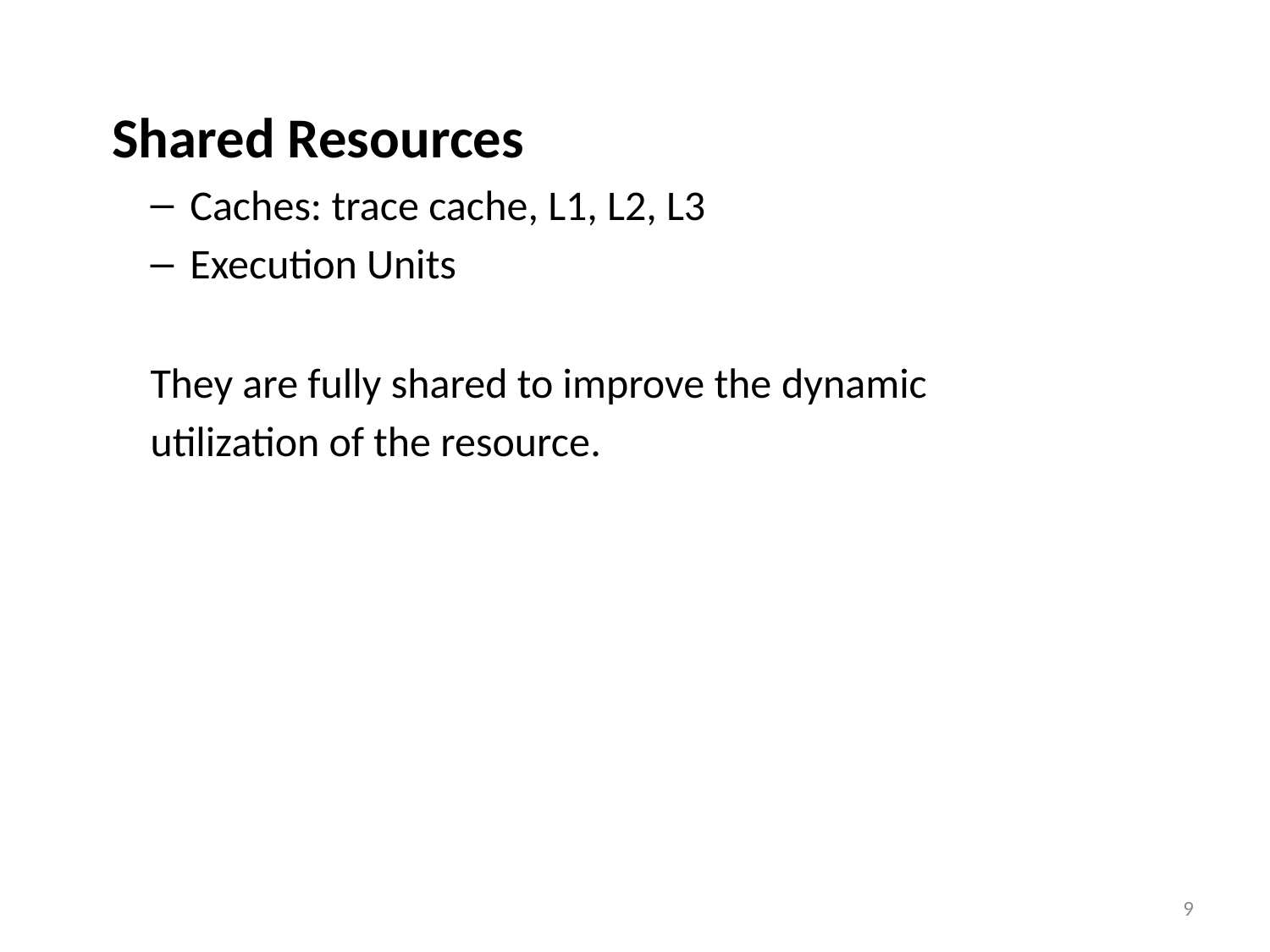

Shared Resources
Caches: trace cache, L1, L2, L3
Execution Units

They are fully shared to improve the dynamic
utilization of the resource.

9